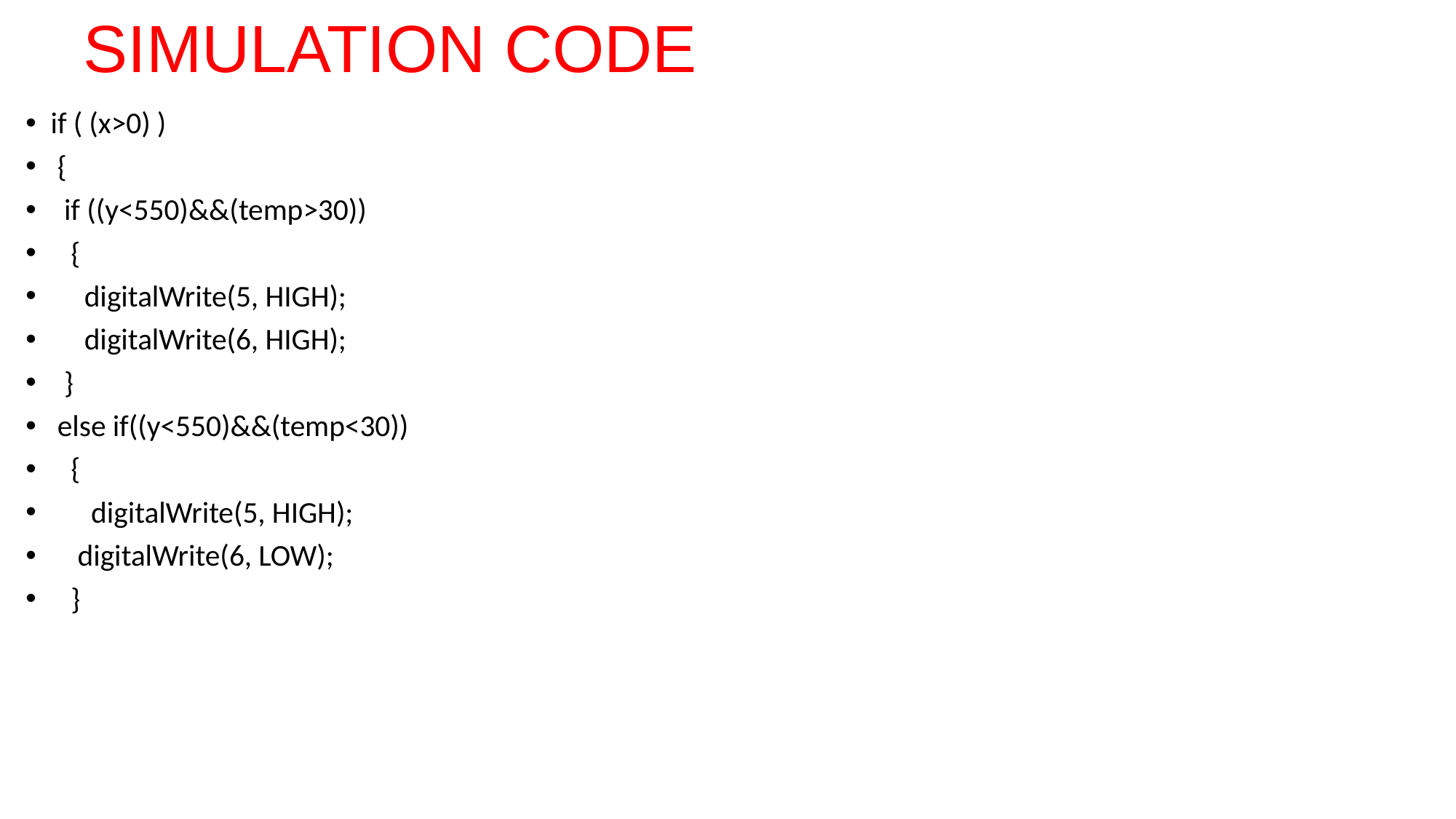

# SIMULATION CODE
if ( (x>0) )
 {
  if ((y<550)&&(temp>30))
   {
     digitalWrite(5, HIGH);
     digitalWrite(6, HIGH);
  }
 else if((y<550)&&(temp<30))
   {
      digitalWrite(5, HIGH);
    digitalWrite(6, LOW);
   }